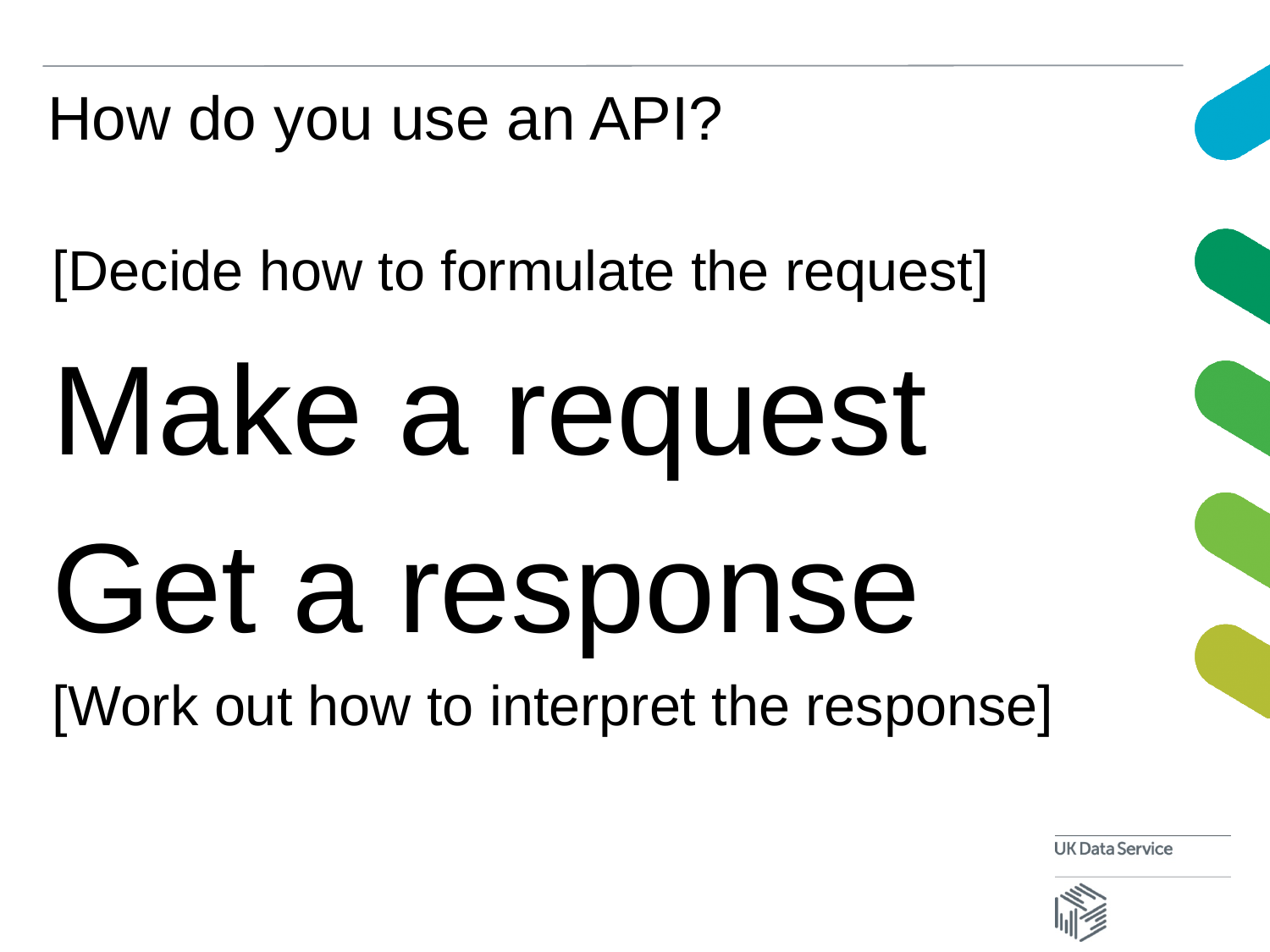

# How do you use an API?
[Decide how to formulate the request]
Make a request
Get a response
[Work out how to interpret the response]